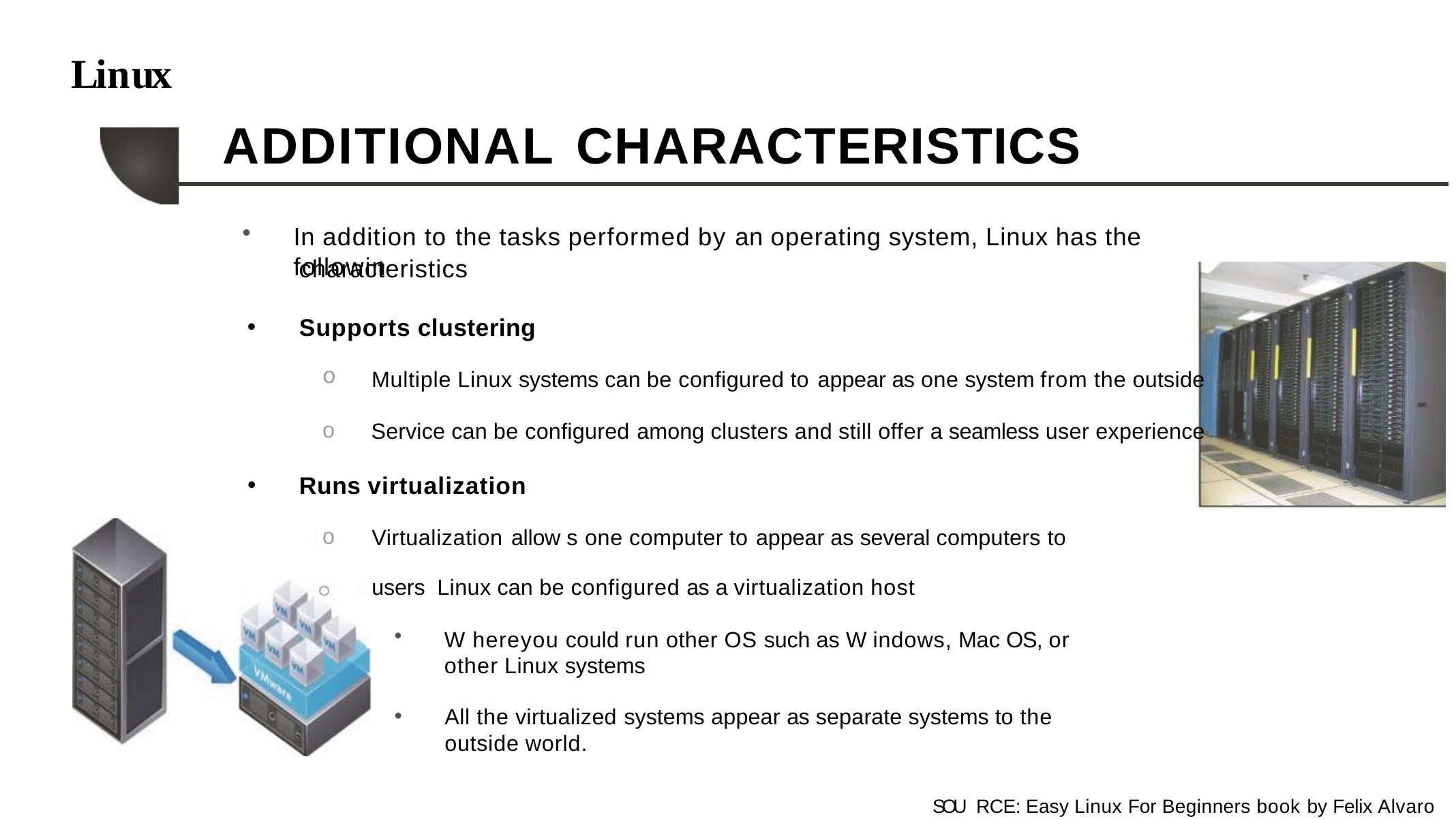

# Linux
ADDITIONAL CHARACTERISTICS

In addition to the tasks performed by an operating system, Linux has the followin
characteristics

Supports clustering
Multiple Linux systems can be configured to appear as one system from the outside

Service can be configured among clusters and still offer a seamless user experience

Runs virtualization
Virtualization allow s one computer to appear as several computers to users  Linux can be configured as a virtualization host

W hereyou could run other OS such as W indows, Mac OS, or other Linux systems

All the virtualized systems appear as separate systems to the outside world.

Server Virtualization

SOU     RCE: Easy Linux For Beginners book by Felix Alvaro